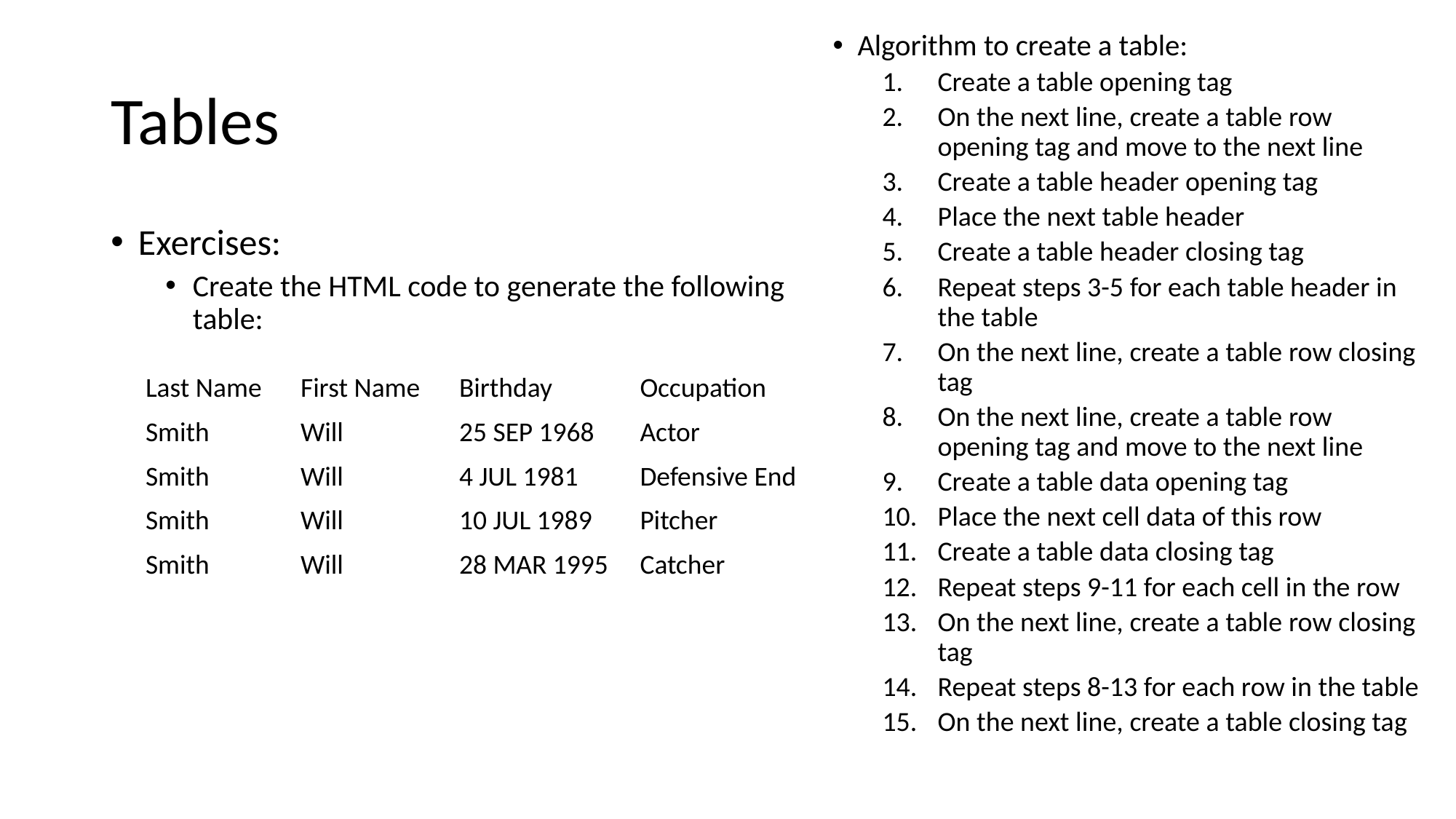

Algorithm to create a table:
Create a table opening tag
On the next line, create a table row opening tag and move to the next line
Create a table header opening tag
Place the next table header
Create a table header closing tag
Repeat steps 3-5 for each table header in the table
On the next line, create a table row closing tag
On the next line, create a table row opening tag and move to the next line
Create a table data opening tag
Place the next cell data of this row
Create a table data closing tag
Repeat steps 9-11 for each cell in the row
On the next line, create a table row closing tag
Repeat steps 8-13 for each row in the table
On the next line, create a table closing tag
# Tables
Exercises:
Create the HTML code to generate the following table:

| Last Name | First Name | Birthday | Occupation |
| --- | --- | --- | --- |
| Smith | Will | 25 SEP 1968 | Actor |
| Smith | Will | 4 JUL 1981 | Defensive End |
| Smith | Will | 10 JUL 1989 | Pitcher |
| Smith | Will | 28 MAR 1995 | Catcher |